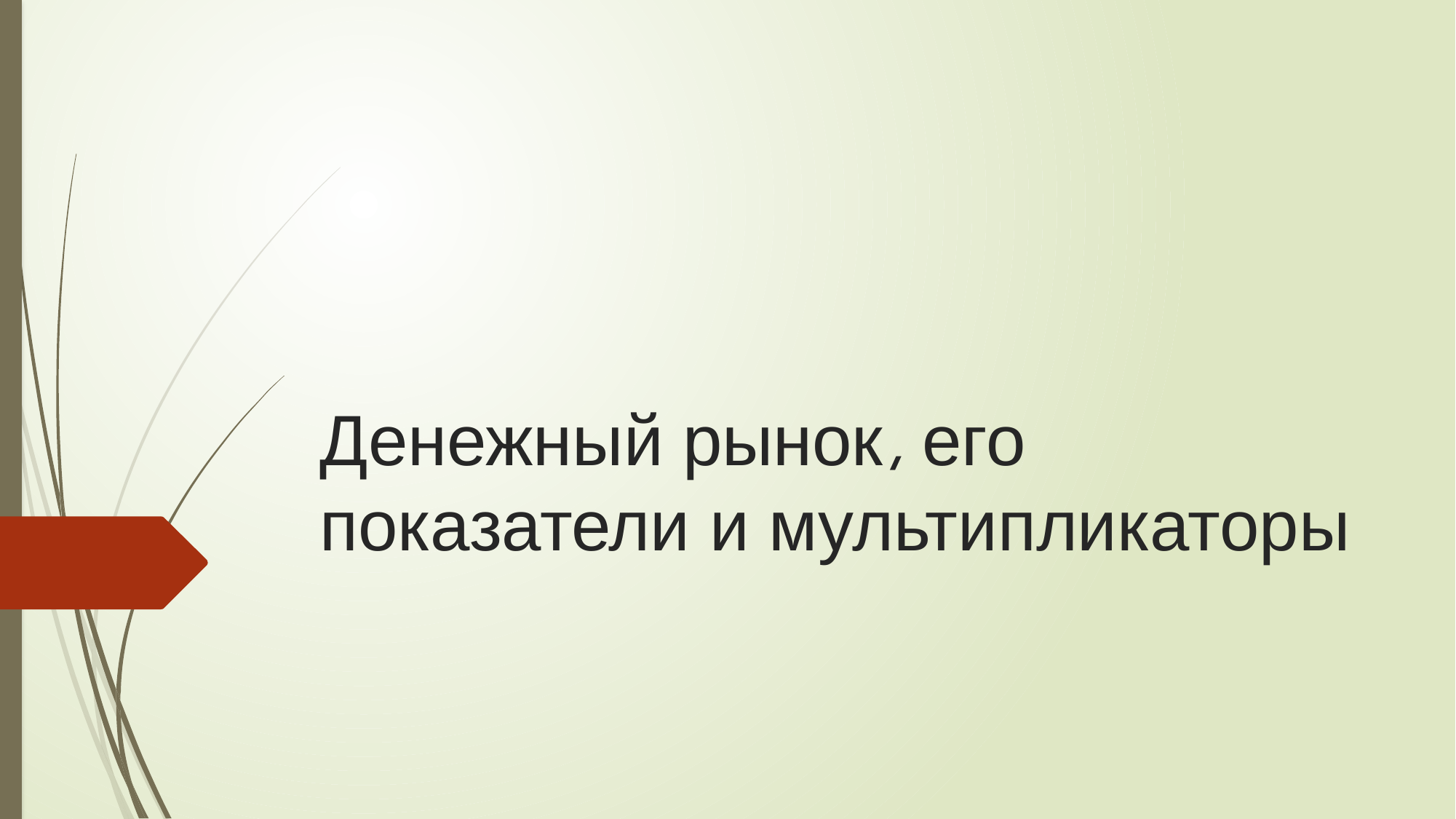

# Денежный рынок, его показатели и мультипликаторы